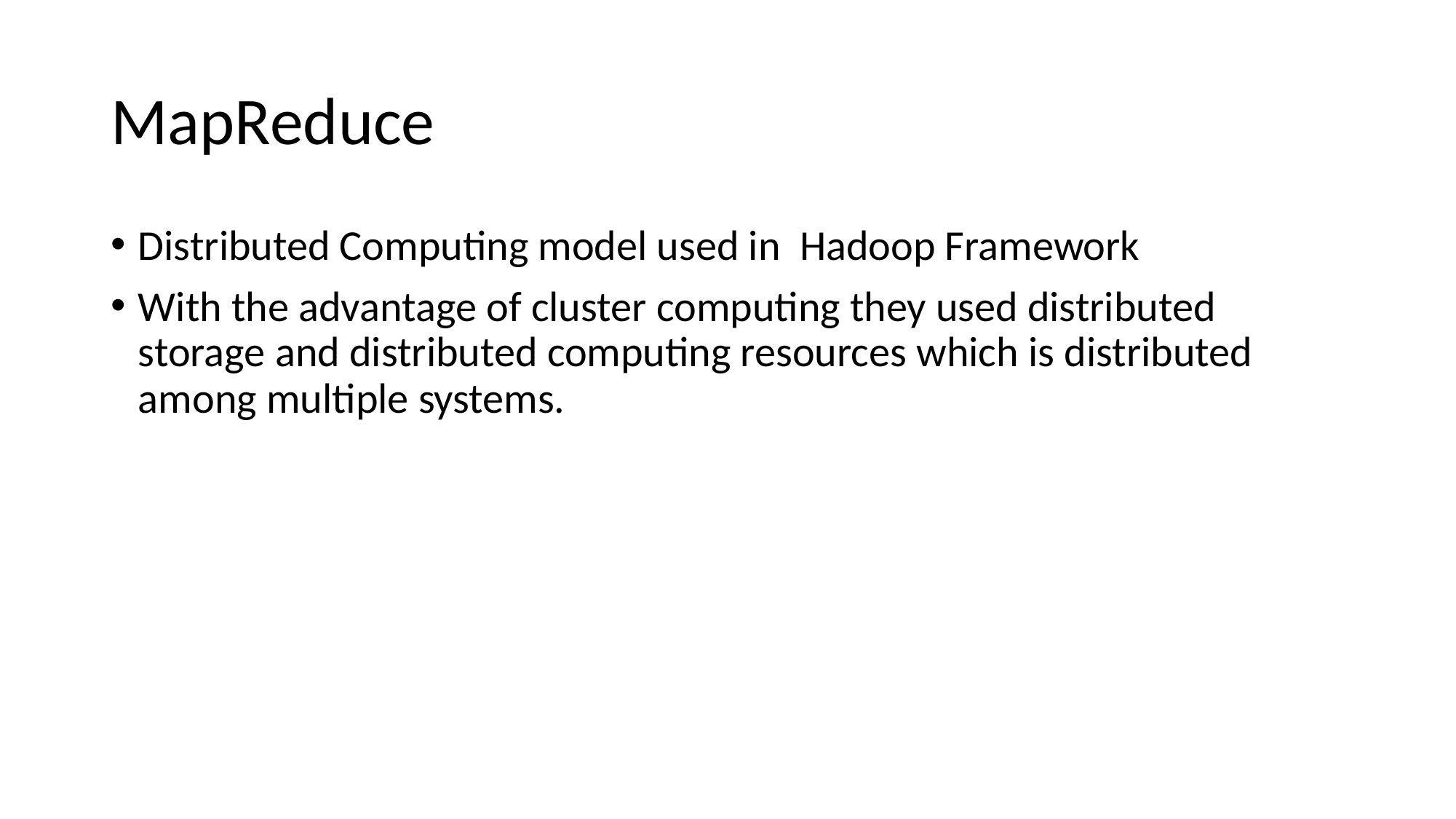

# MapReduce
Distributed Computing model used in  Hadoop Framework
With the advantage of cluster computing they used distributed storage and distributed computing resources which is distributed among multiple systems.